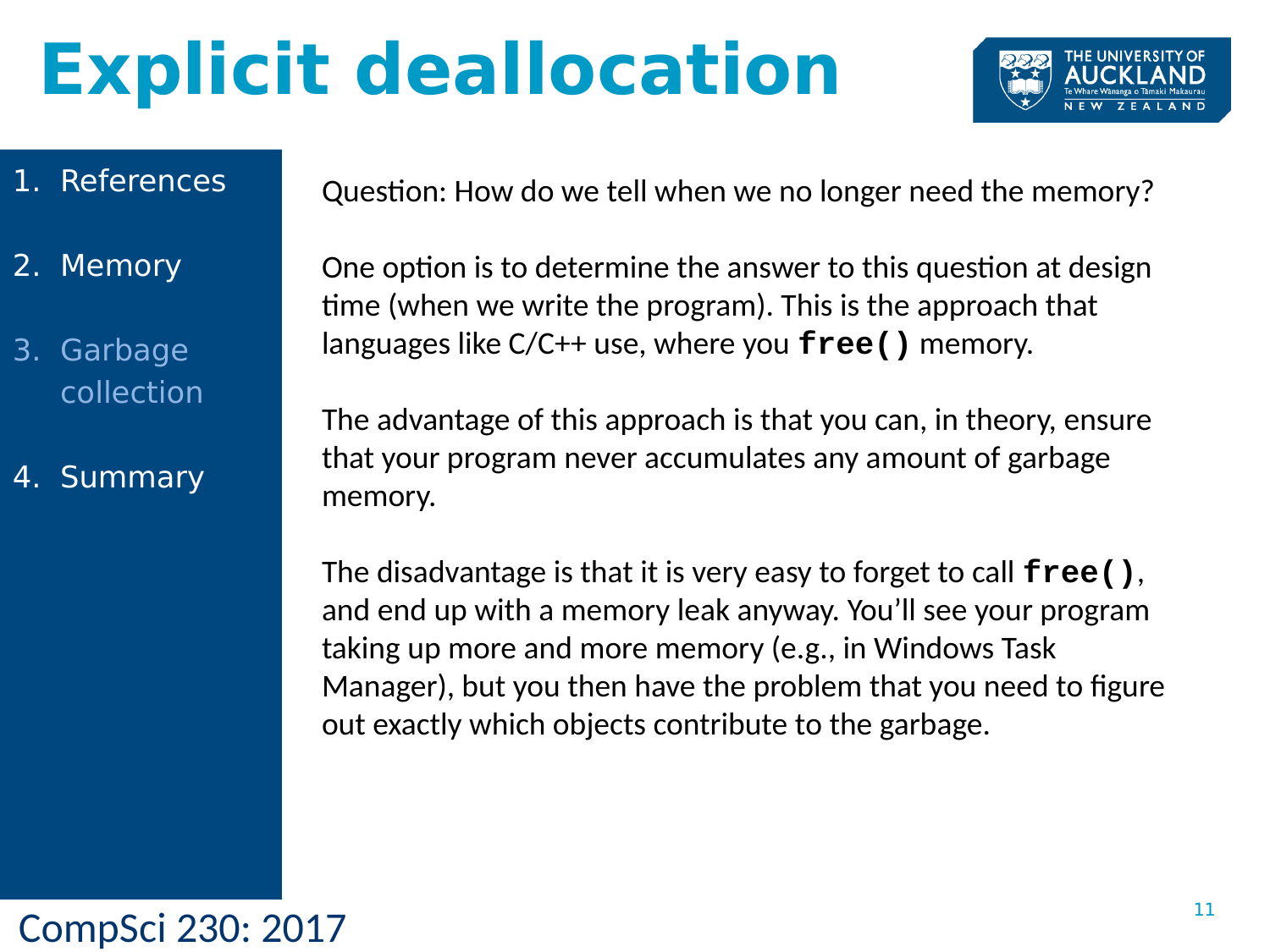

Explicit deallocation
References
Memory

Garbage collection
Summary
Question: How do we tell when we no longer need the memory?

One option is to determine the answer to this question at design time (when we write the program). This is the approach that languages like C/C++ use, where you free() memory.

The advantage of this approach is that you can, in theory, ensure that your program never accumulates any amount of garbage memory.

The disadvantage is that it is very easy to forget to call free(), and end up with a memory leak anyway. You’ll see your program taking up more and more memory (e.g., in Windows Task Manager), but you then have the problem that you need to figure out exactly which objects contribute to the garbage.

11